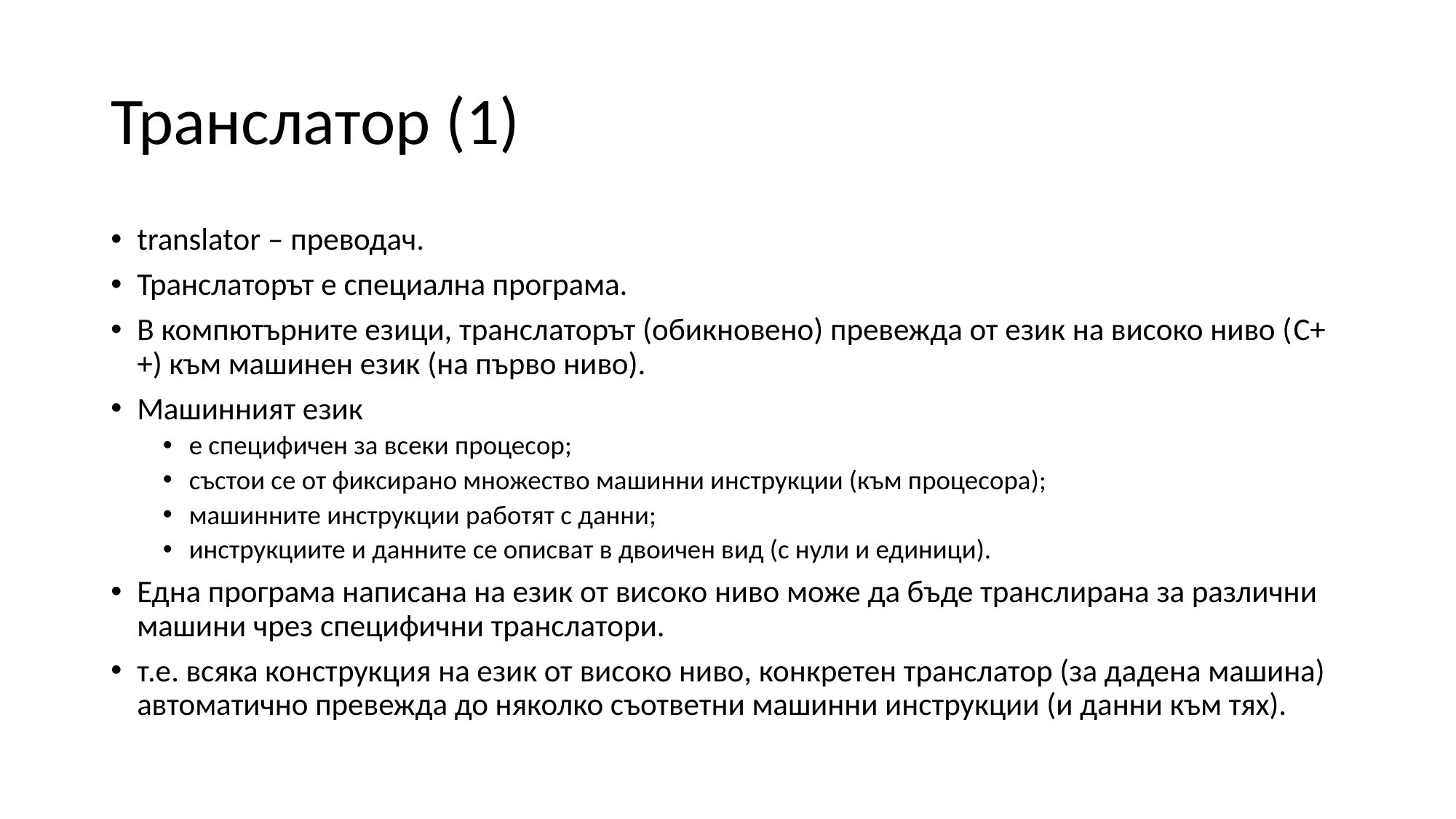

# Транслатор (1)
translator – преводач.
Транслаторът е специална програма.
В компютърните езици, транслаторът (обикновено) превежда от език на високо ниво (C++) към машинен език (на първо ниво).
Машинният език
е специфичен за всеки процесор;
състои се от фиксирано множество машинни инструкции (към процесора);
машинните инструкции работят с данни;
инструкциите и данните се описват в двоичен вид (с нули и единици).
Една програма написана на език от високо ниво може да бъде транслирана за различни машини чрез специфични транслатори.
т.е. всяка конструкция на език от високо ниво, конкретен транслатор (за дадена машина) автоматично превежда до няколко съответни машинни инструкции (и данни към тях).